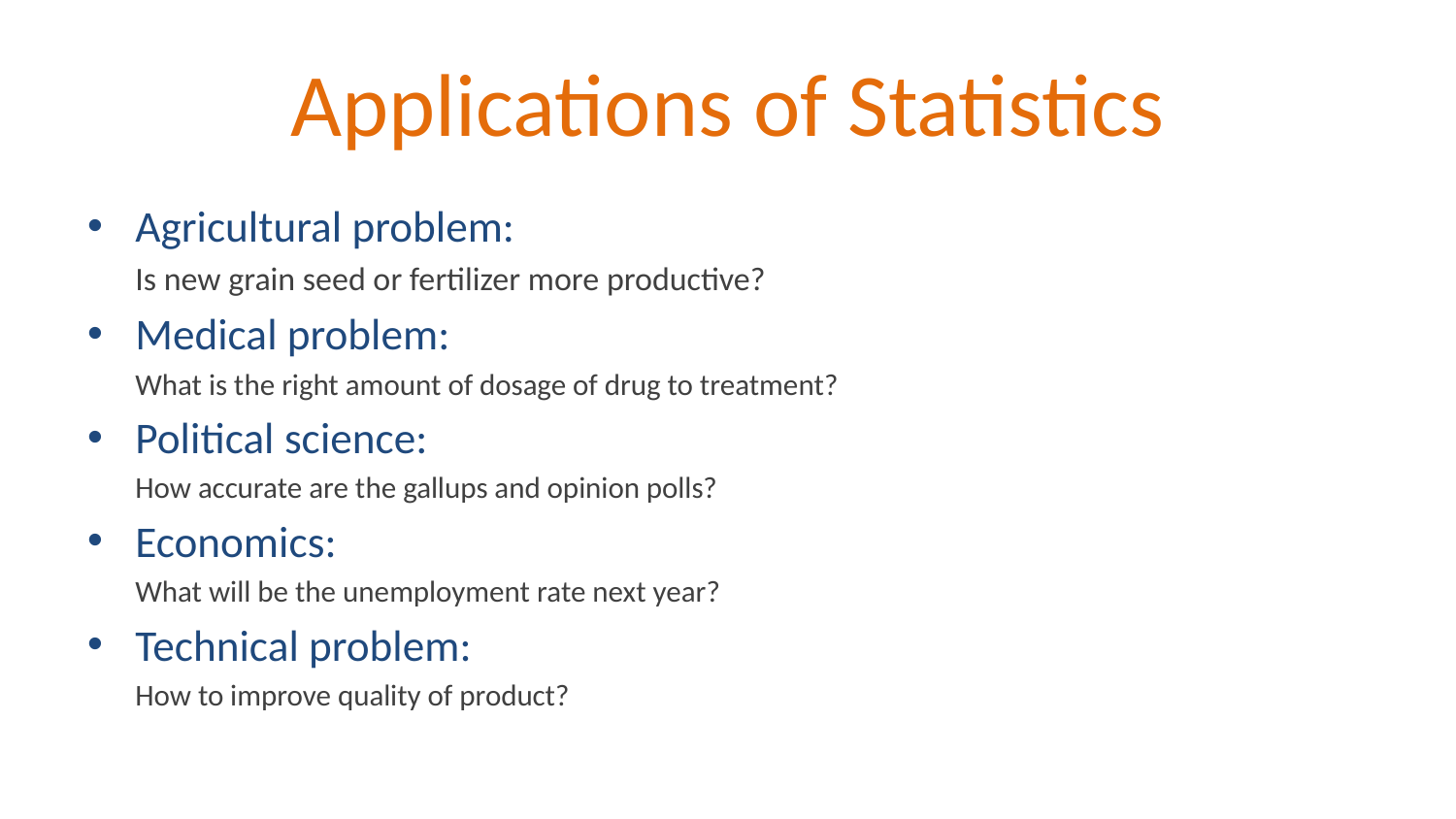

# Applications of Statistics
Agricultural problem:
	Is new grain seed or fertilizer more productive?
Medical problem:
	What is the right amount of dosage of drug to treatment?
Political science:
	How accurate are the gallups and opinion polls?
Economics:
	What will be the unemployment rate next year?
Technical problem:
	How to improve quality of product?